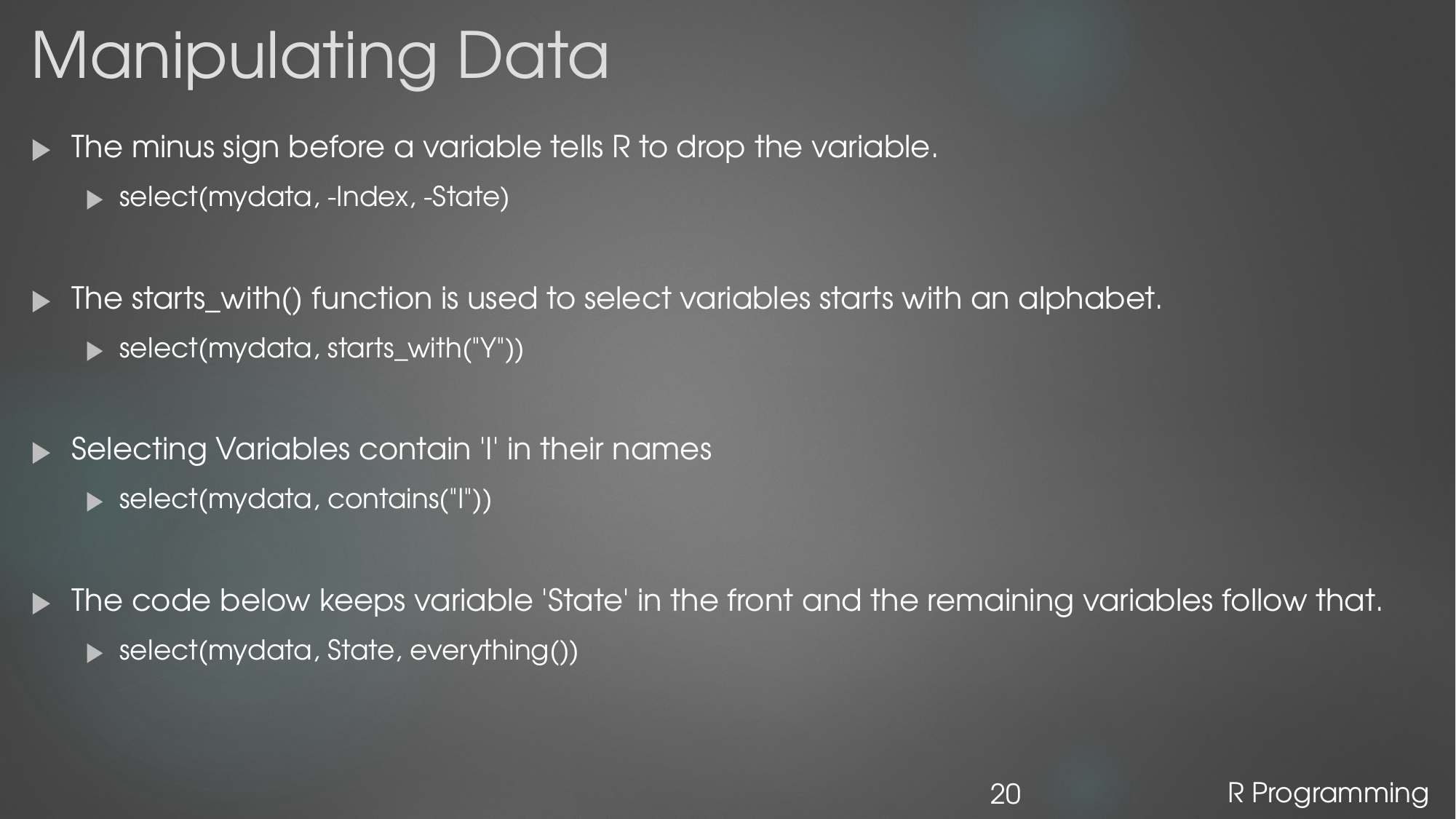

# Manipulating Data
The minus sign before a variable tells R to drop the variable.
select(mydata, -Index, -State)

The starts_with() function is used to select variables starts with an alphabet.
select(mydata, starts_with("Y"))

Selecting Variables contain 'I' in their names
select(mydata, contains("I"))

The code below keeps variable 'State' in the front and the remaining variables follow that.
select(mydata, State, everything())
R Programming
20